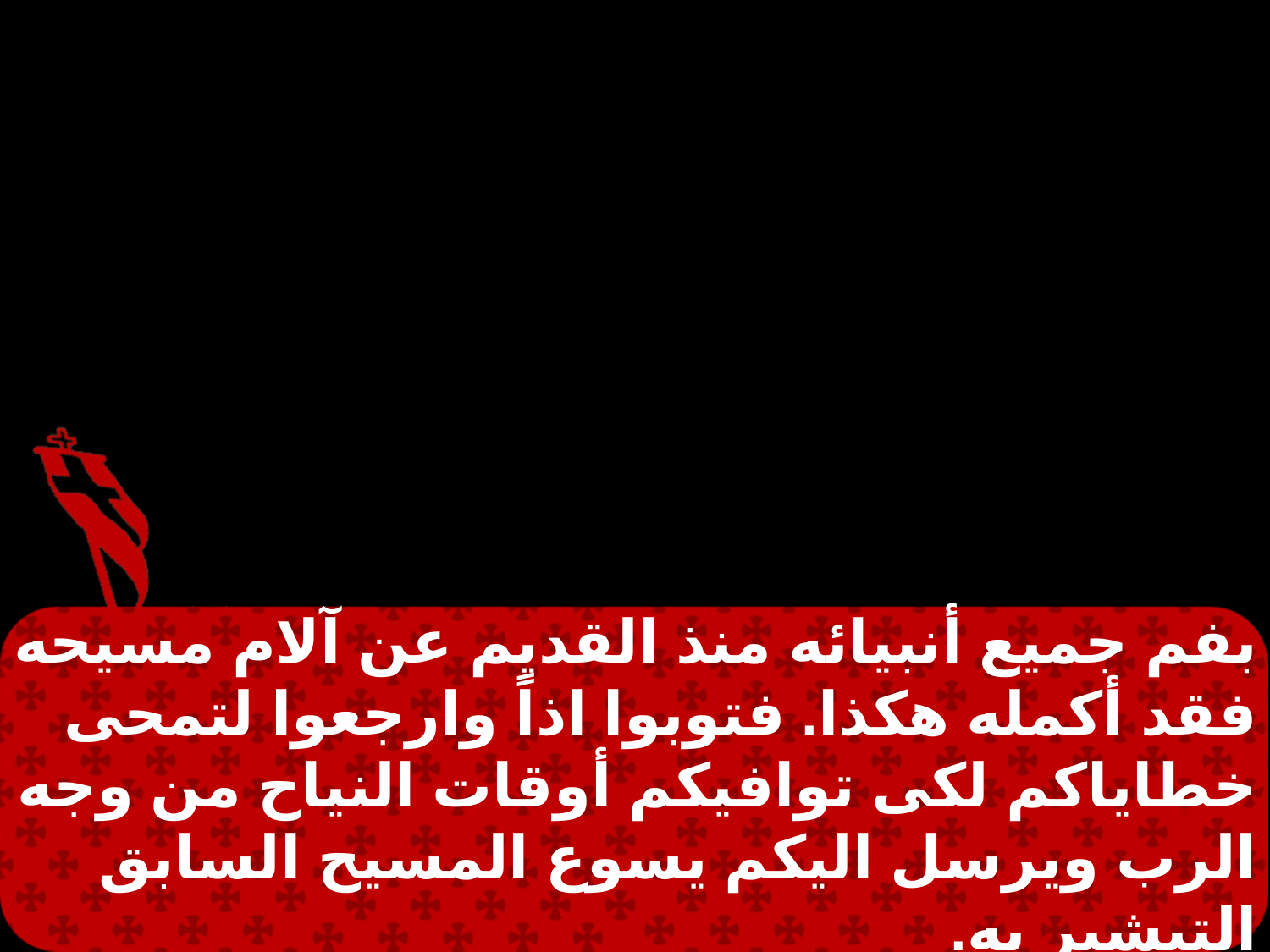

بفم جميع أنبيائه منذ القديم عن آلام مسيحه فقد أكمله هكذا. فتوبوا اذاً وارجعوا لتمحى خطاياكم لكى توافيكم أوقات النياح من وجه الرب ويرسل اليكم يسوع المسيح السابق التبشير به.